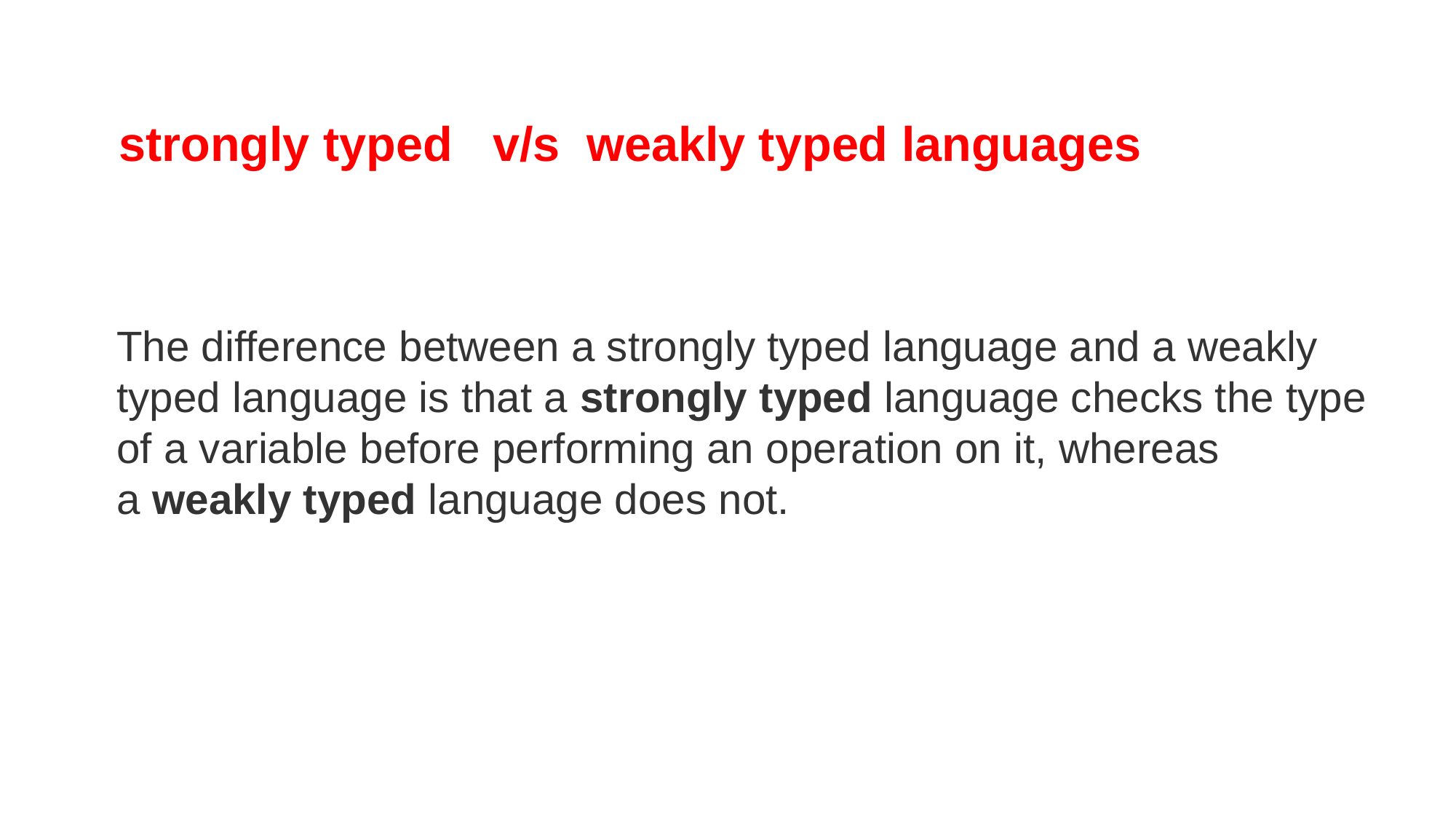

weakly typed languages
strongly typed   v/s
The difference between a strongly typed language and a weakly typed language is that a strongly typed language checks the type of a variable before performing an operation on it, whereas a weakly typed language does not.